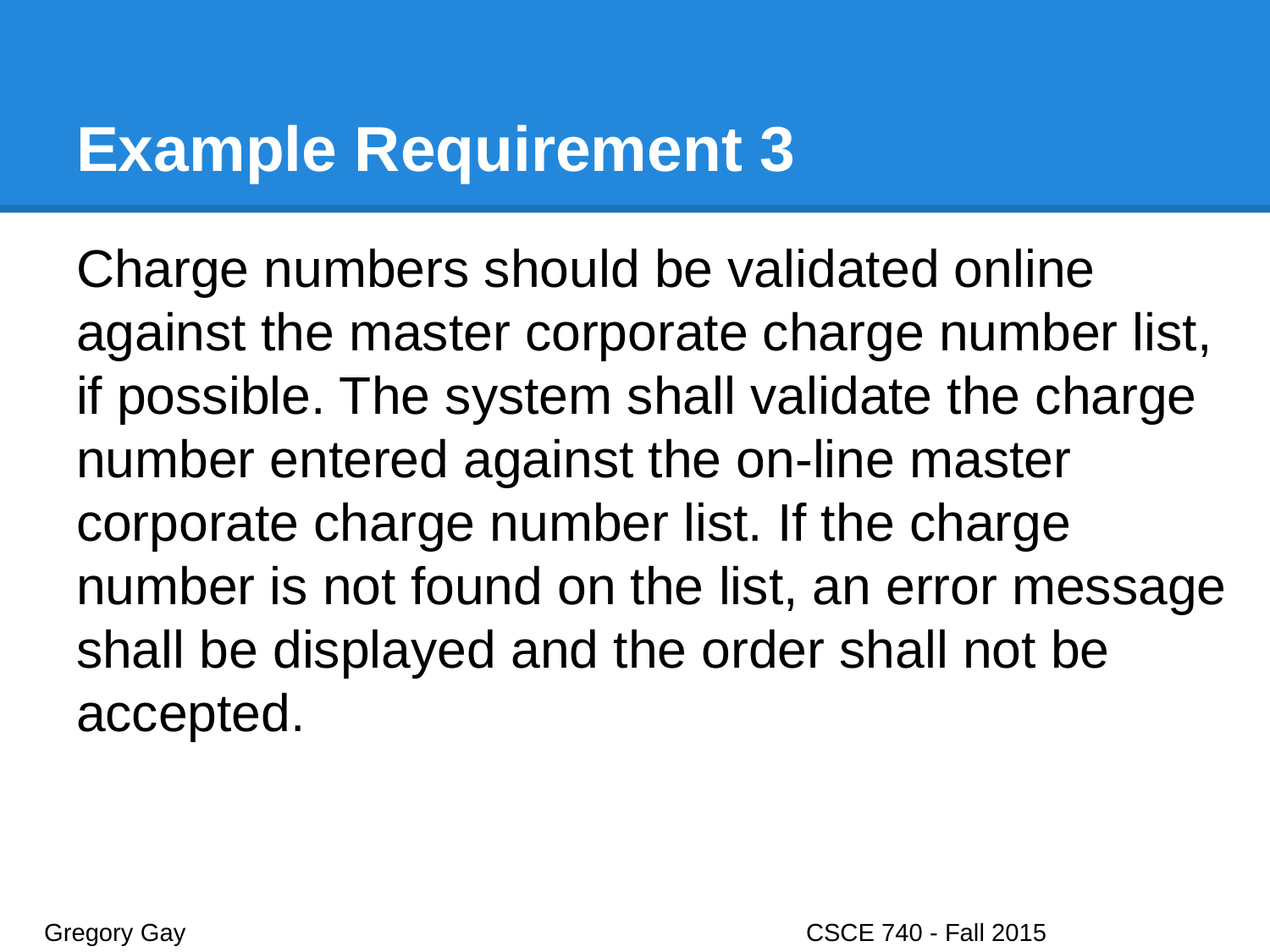

# Example Requirement 3
Charge numbers should be validated online against the master corporate charge number list, if possible. The system shall validate the charge number entered against the on-line master corporate charge number list. If the charge number is not found on the list, an error message shall be displayed and the order shall not be accepted.
Gregory Gay					CSCE 740 - Fall 2015								27